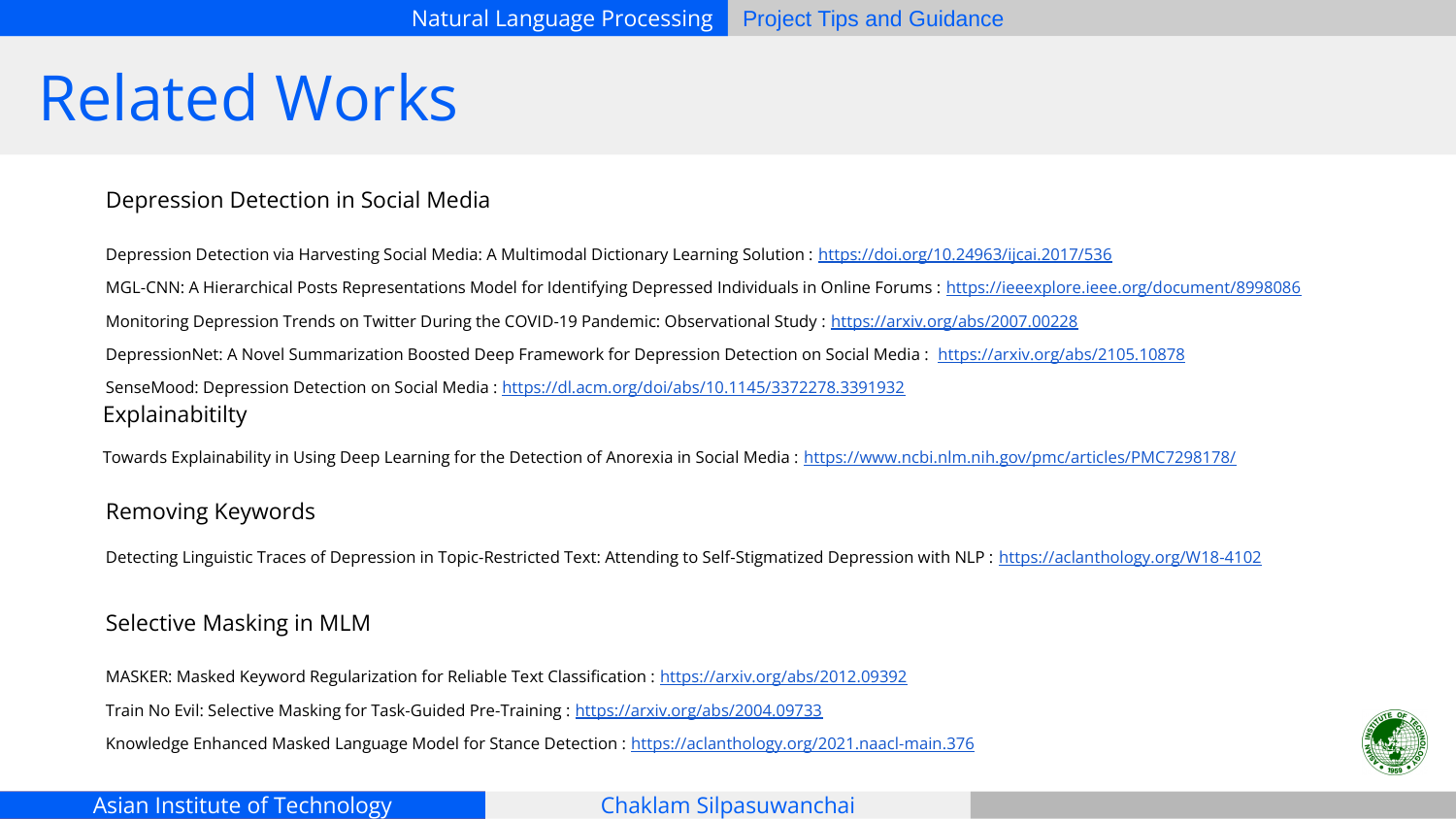

# Related Works

Depression Detection in Social Media
Depression Detection via Harvesting Social Media: A Multimodal Dictionary Learning Solution : https://doi.org/10.24963/ijcai.2017/536
MGL-CNN: A Hierarchical Posts Representations Model for Identifying Depressed Individuals in Online Forums : https://ieeexplore.ieee.org/document/8998086
Monitoring Depression Trends on Twitter During the COVID-19 Pandemic: Observational Study : https://arxiv.org/abs/2007.00228
DepressionNet: A Novel Summarization Boosted Deep Framework for Depression Detection on Social Media :  https://arxiv.org/abs/2105.10878
SenseMood: Depression Detection on Social Media : https://dl.acm.org/doi/abs/10.1145/3372278.3391932

Explainabitilty
Towards Explainability in Using Deep Learning for the Detection of Anorexia in Social Media : https://www.ncbi.nlm.nih.gov/pmc/articles/PMC7298178/

Removing Keywords
Detecting Linguistic Traces of Depression in Topic-Restricted Text: Attending to Self-Stigmatized Depression with NLP : https://aclanthology.org/W18-4102
Selective Masking in MLM
MASKER: Masked Keyword Regularization for Reliable Text Classification : https://arxiv.org/abs/2012.09392
Train No Evil: Selective Masking for Task-Guided Pre-Training : https://arxiv.org/abs/2004.09733
Knowledge Enhanced Masked Language Model for Stance Detection : https://aclanthology.org/2021.naacl-main.376